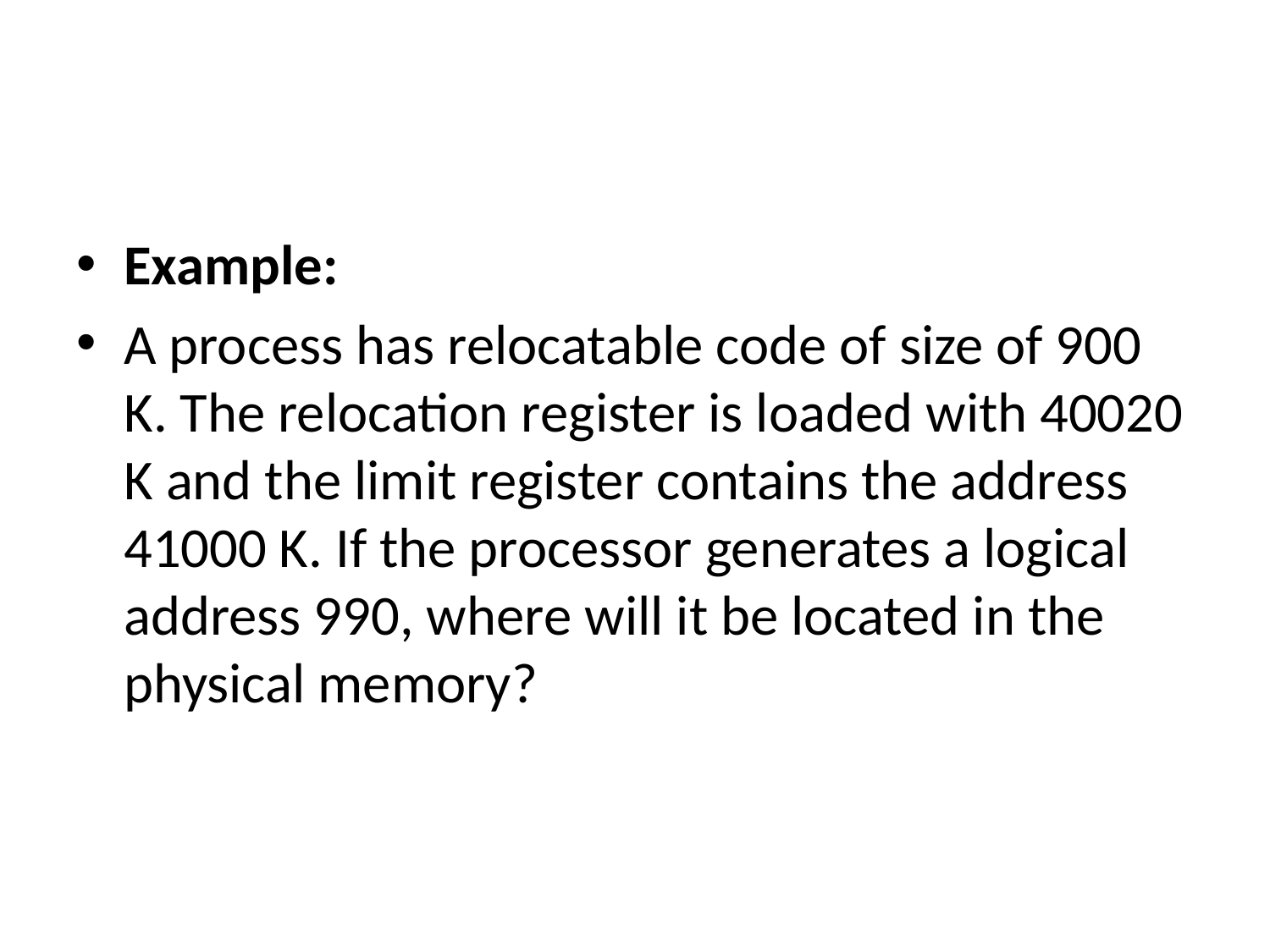

Example:
A process has relocatable code of size of 900 K. The relocation register is loaded with 40020 K and the limit register contains the address 41000 K. If the processor generates a logical address 990, where will it be located in the physical memory?